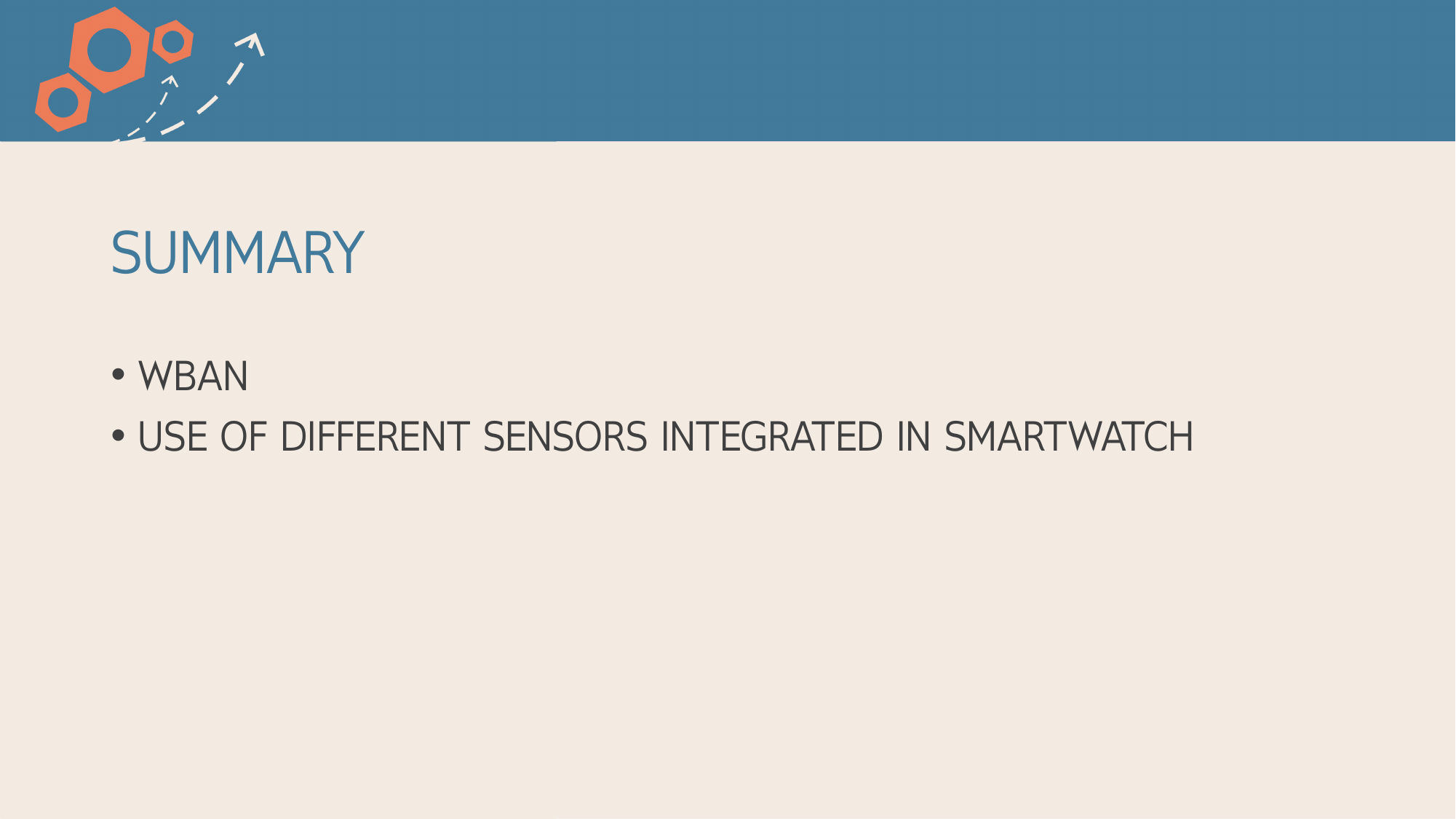

# SUMMARY
WBAN
USE OF DIFFERENT SENSORS INTEGRATED IN SMARTWATCH